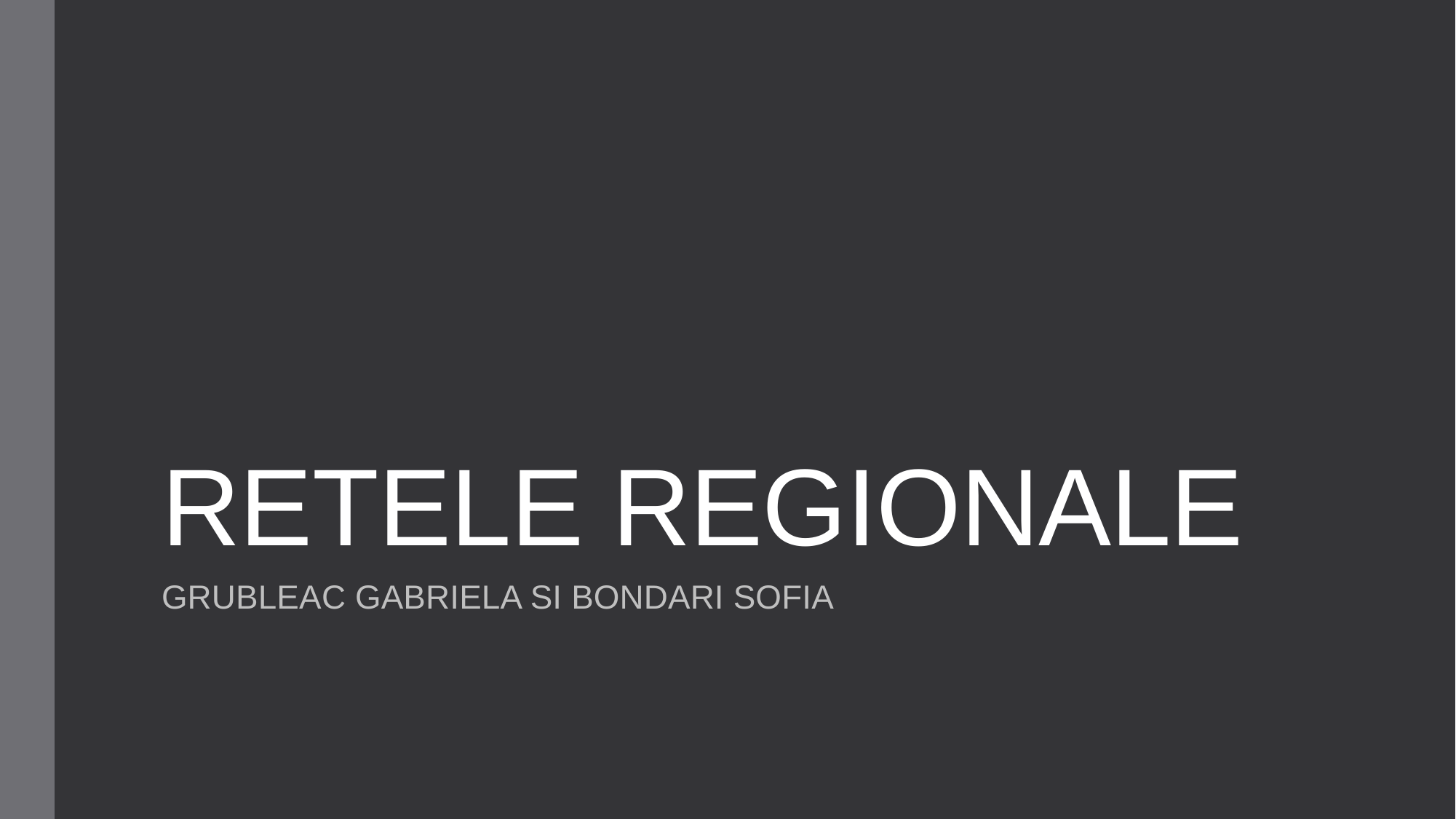

# RETELE REGIONALE
GRUBLEAC GABRIELA SI BONDARI SOFIA